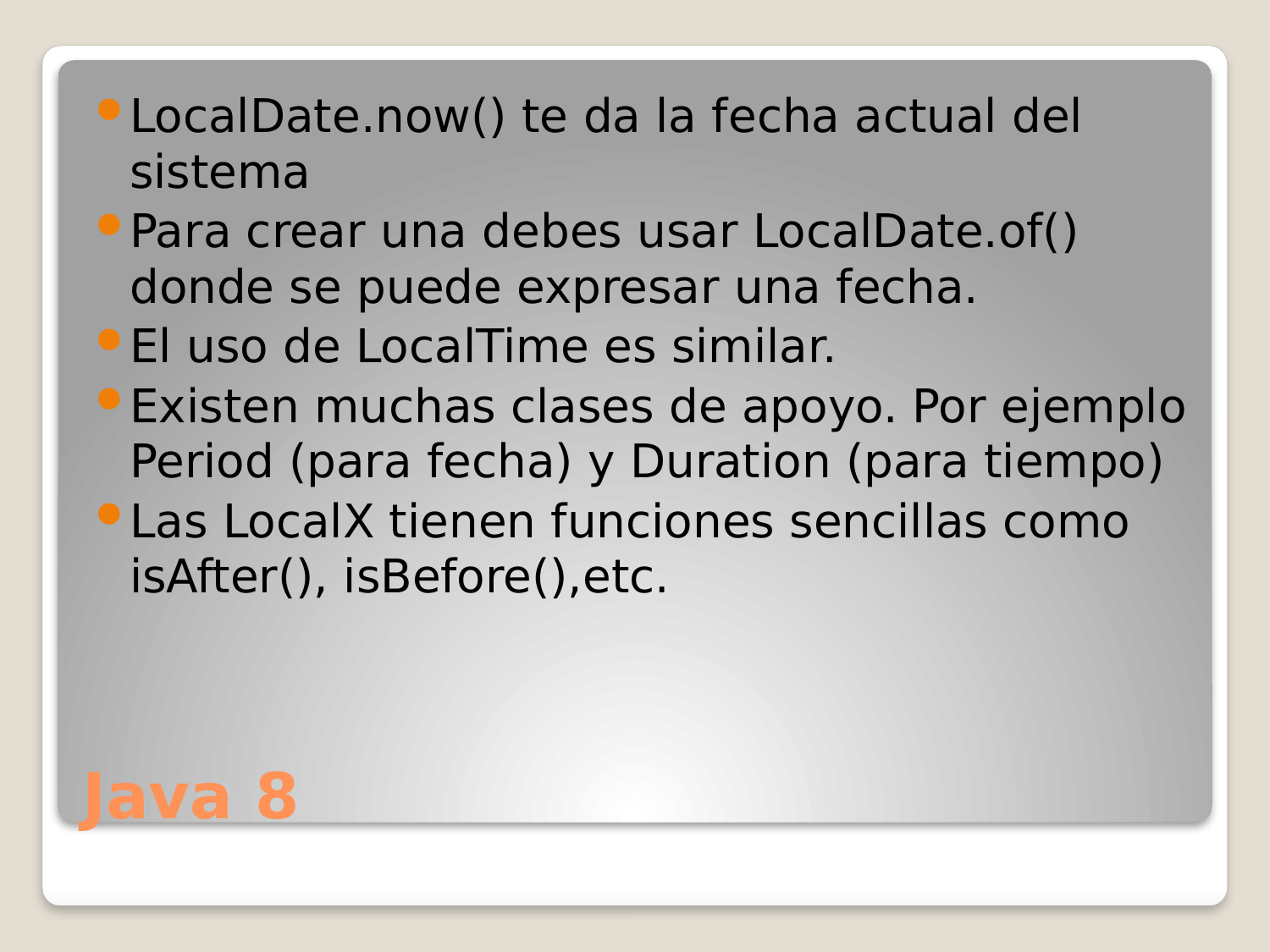

LocalDate.now() te da la fecha actual del sistema
Para crear una debes usar LocalDate.of() donde se puede expresar una fecha.
El uso de LocalTime es similar.
Existen muchas clases de apoyo. Por ejemplo Period (para fecha) y Duration (para tiempo)
Las LocalX tienen funciones sencillas como isAfter(), isBefore(),etc.
# Java 8